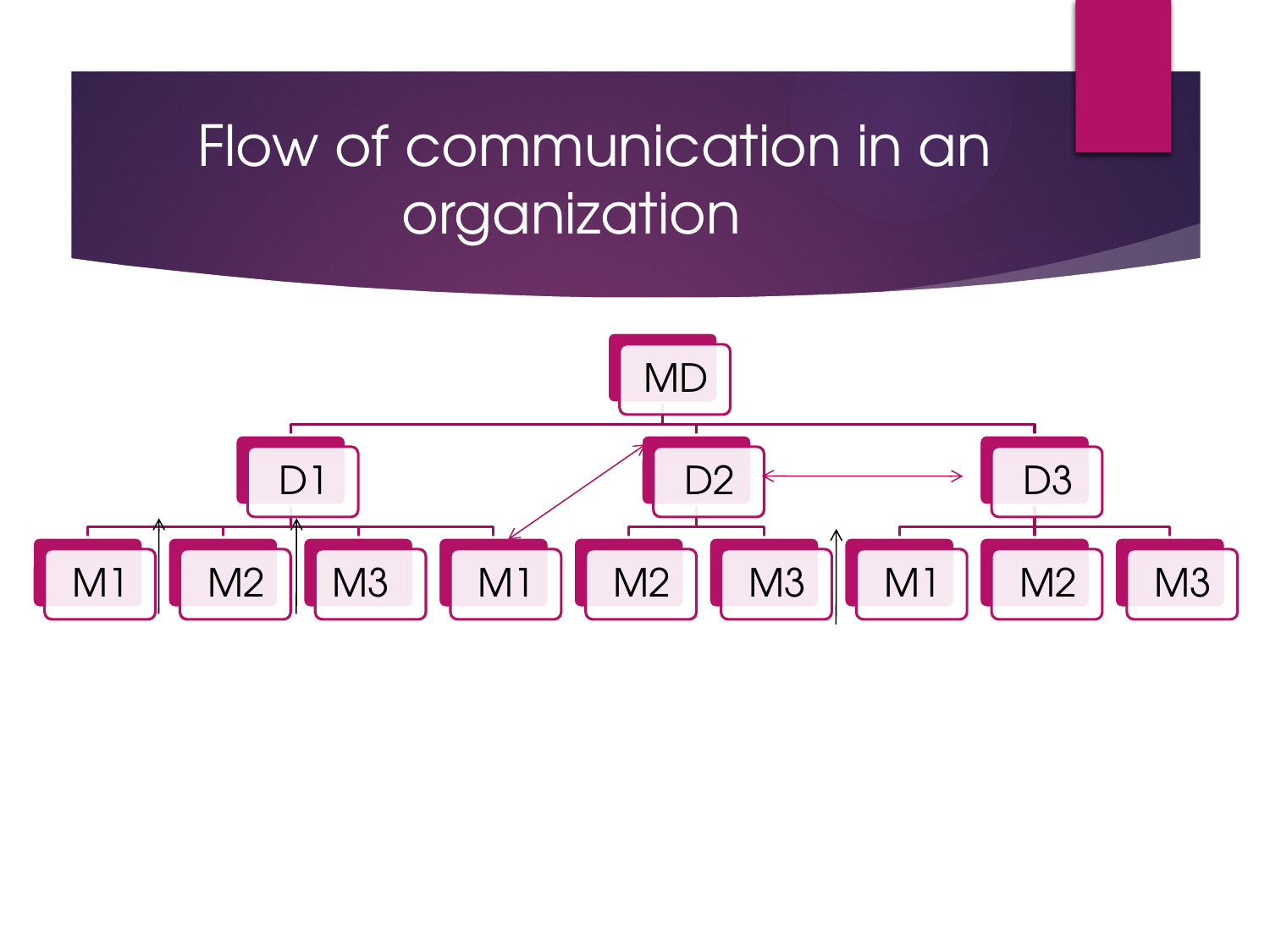

MD
D1
M1
M2
M3
M1
D2
M2
M3
D3
M1
M2
M3
   Flow of communication in an organization